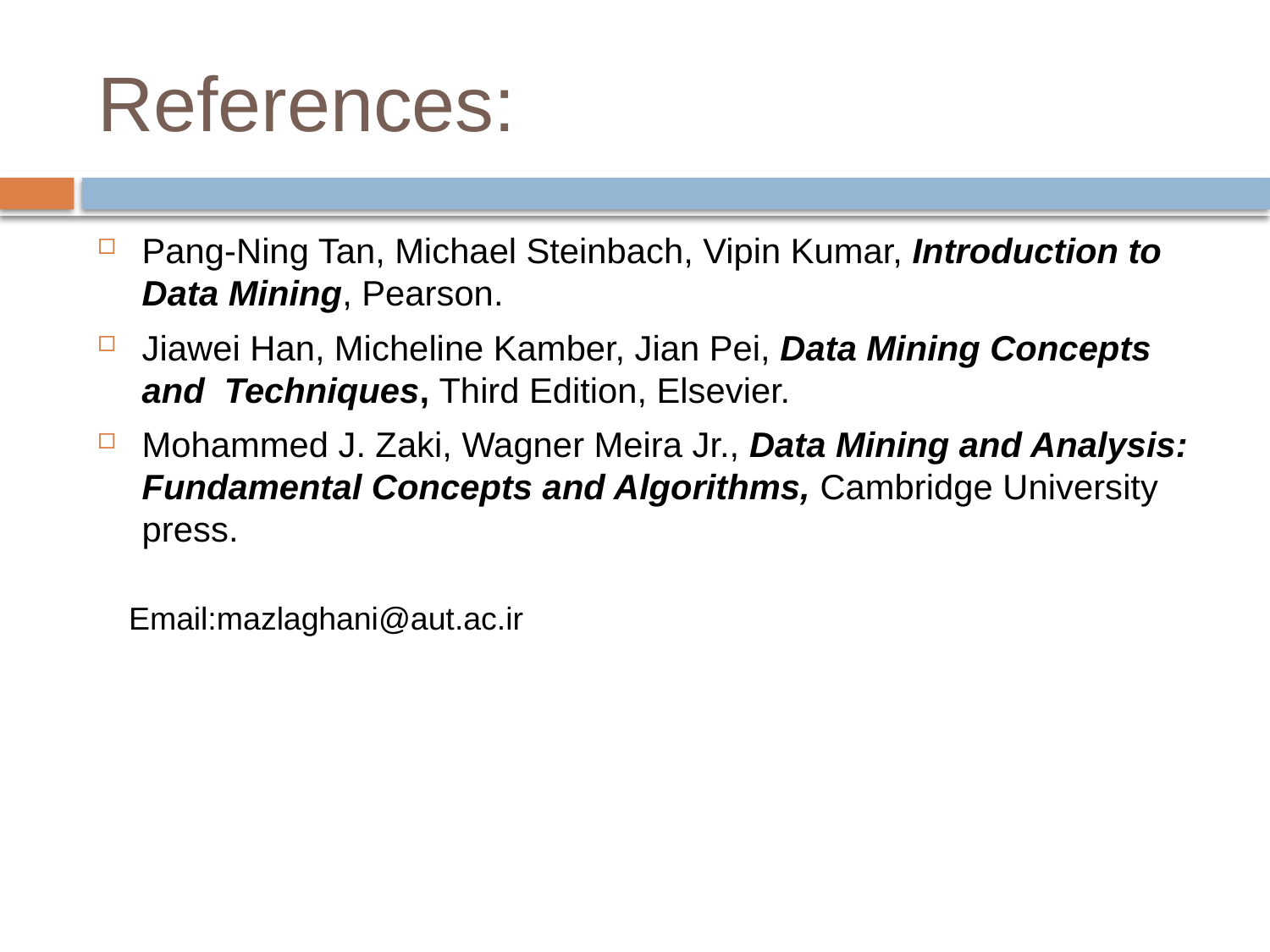

# References:
Pang-Ning Tan, Michael Steinbach, Vipin Kumar, Introduction to Data Mining, Pearson.
Jiawei Han, Micheline Kamber, Jian Pei, Data Mining Concepts and  Techniques, Third Edition, Elsevier.
Mohammed J. Zaki, Wagner Meira Jr., Data Mining and Analysis: Fundamental Concepts and Algorithms, Cambridge University press.
Email:mazlaghani@aut.ac.ir